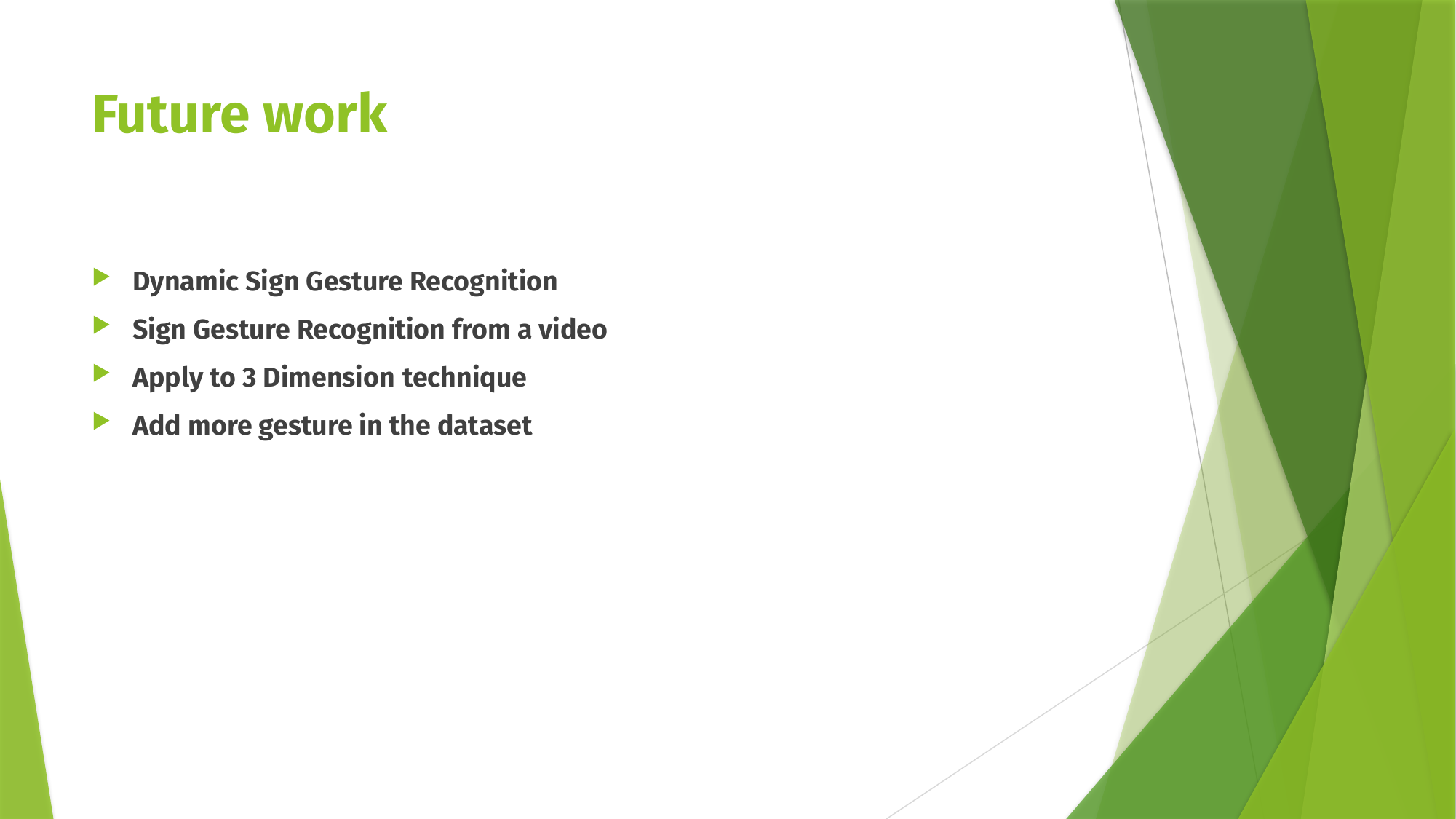

# Future work
Dynamic Sign Gesture Recognition
Sign Gesture Recognition from a video
Apply to 3 Dimension technique
Add more gesture in the dataset